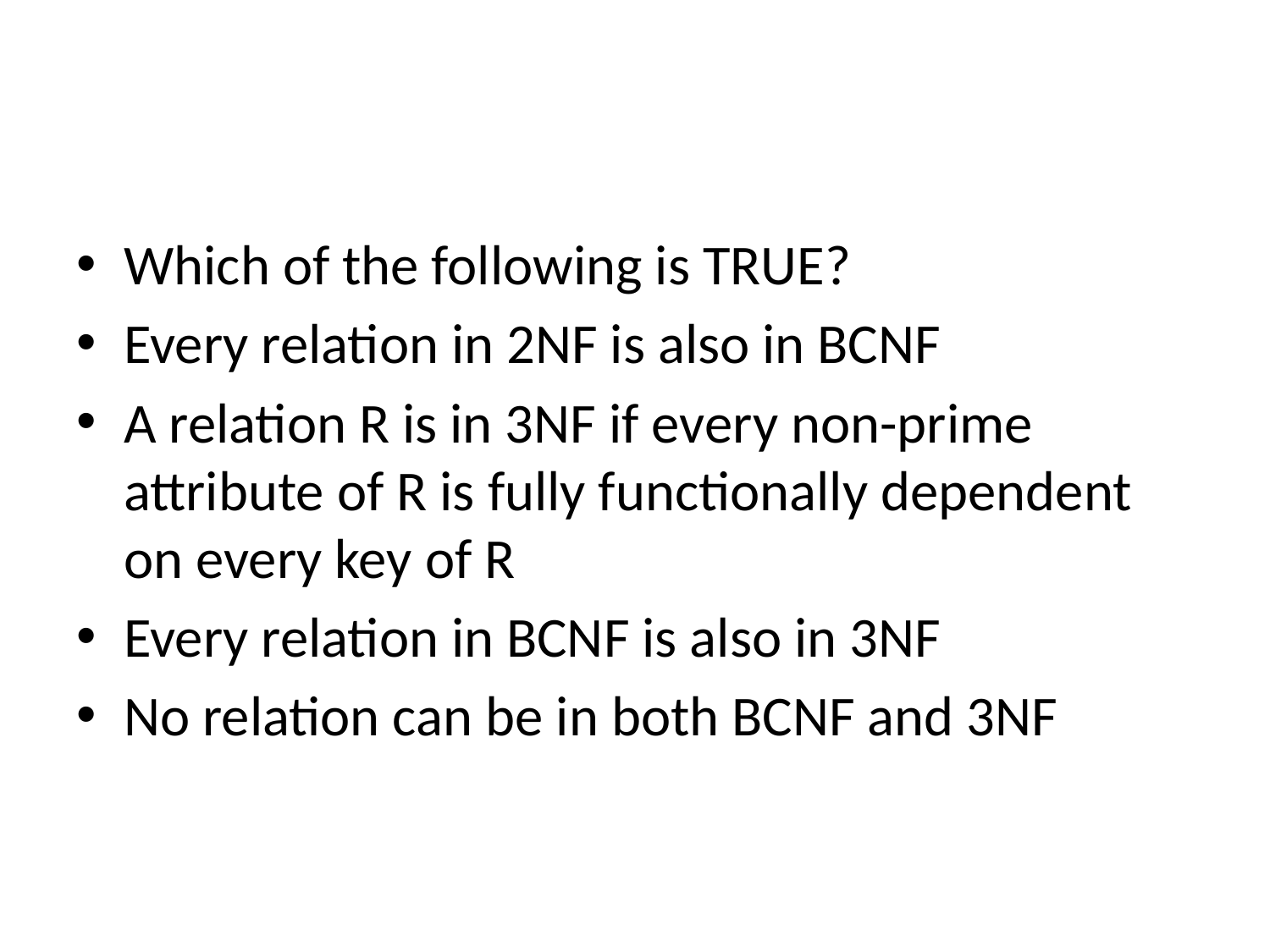

#
Which of the following is TRUE?
Every relation in 2NF is also in BCNF
A relation R is in 3NF if every non-prime attribute of R is fully functionally dependent on every key of R
Every relation in BCNF is also in 3NF
No relation can be in both BCNF and 3NF